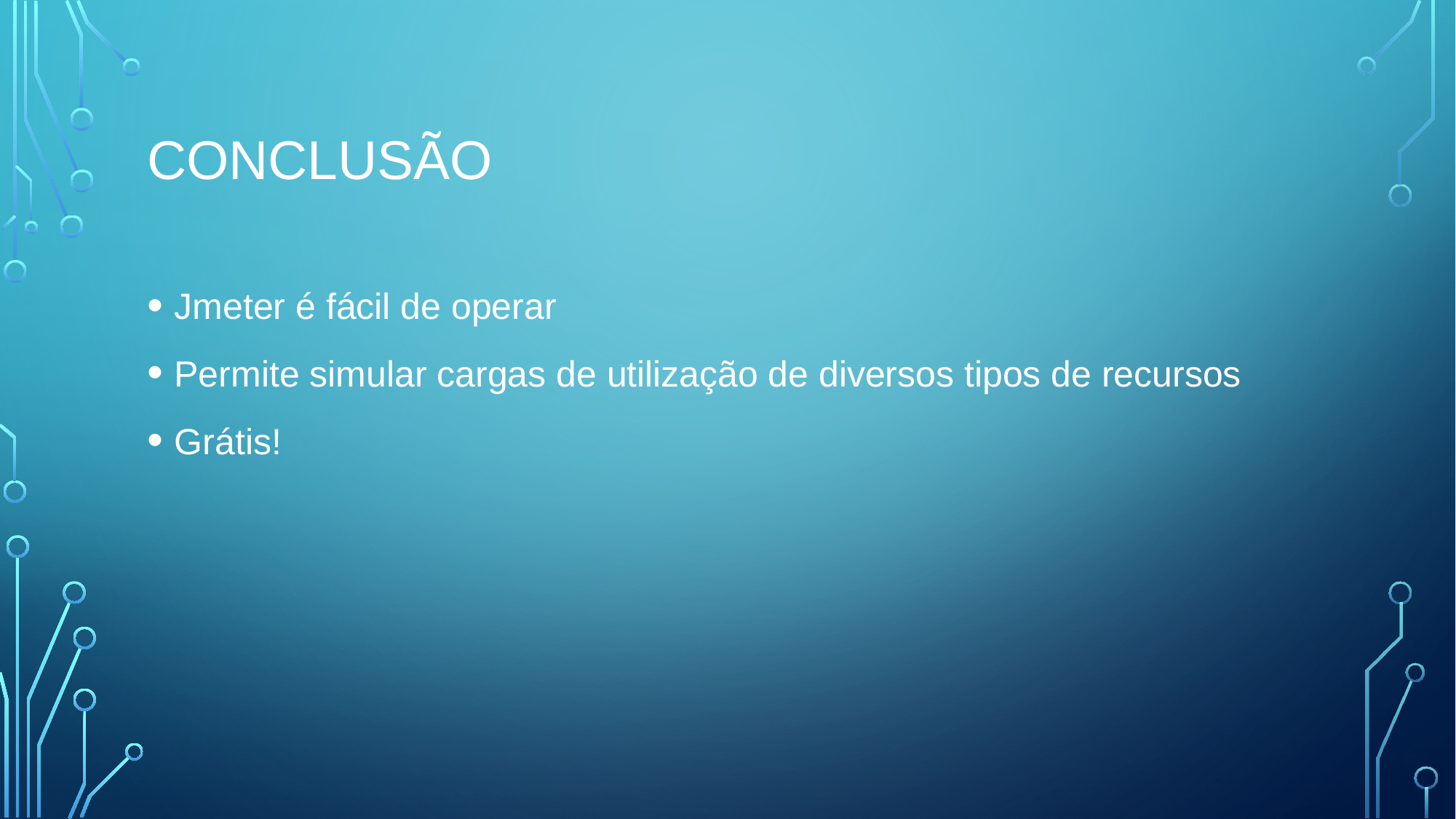

# Conclusão
Jmeter é fácil de operar
Permite simular cargas de utilização de diversos tipos de recursos
Grátis!